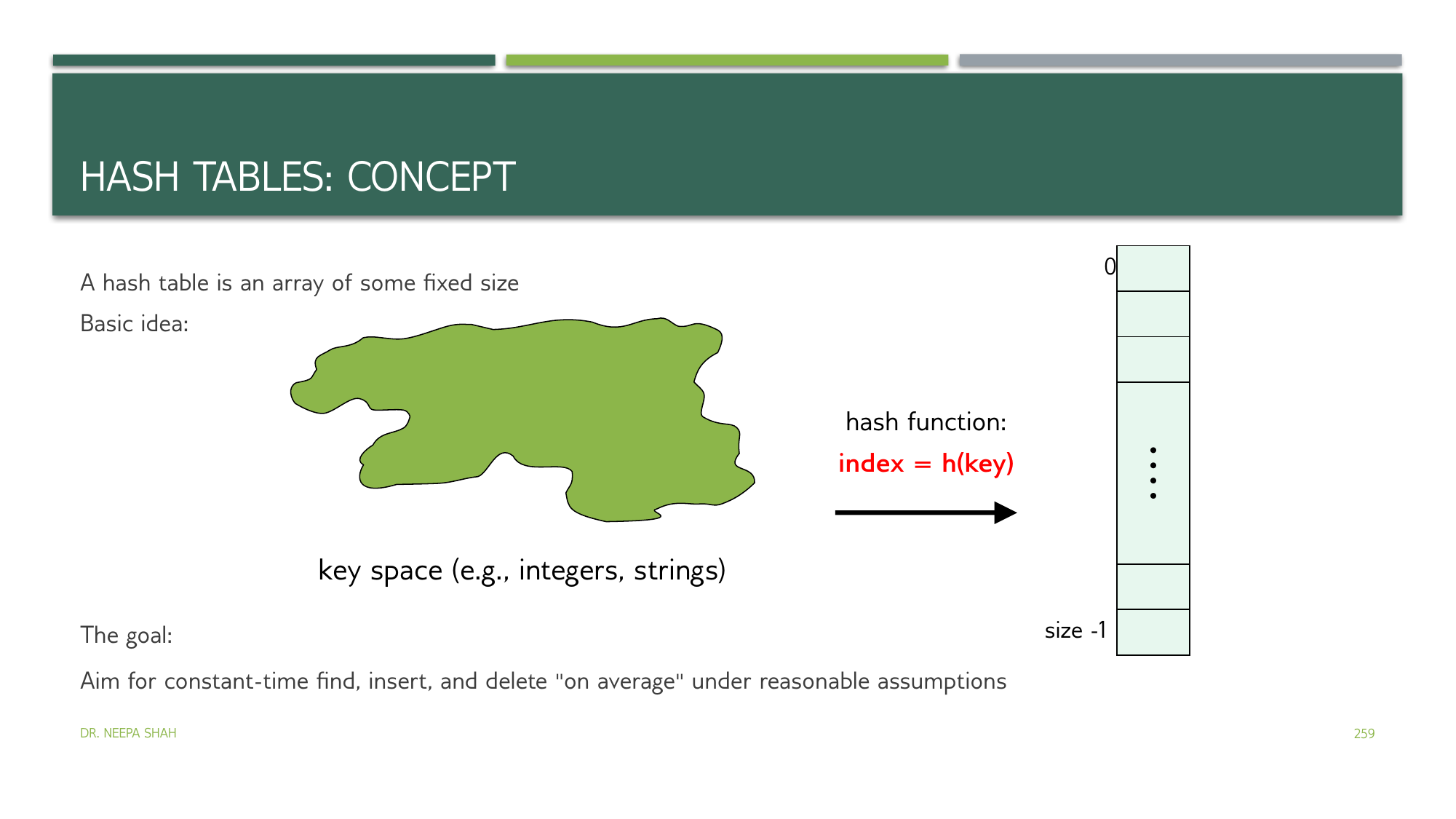

# Hash Tables: Concept
| 0 |  |
| --- | --- |
|  |  |
|  |  |
|  | ⁞ |
|  |  |
|  |  |
|  |  |
|  |  |
| size -1 |  |
A hash table is an array of some fixed size
Basic idea:

The goal:
Aim for constant-time find, insert, and delete "on average" under reasonable assumptions

key space (e.g., integers, strings)
hash function:
index = h(key)

Dr. Neepa Shah
259